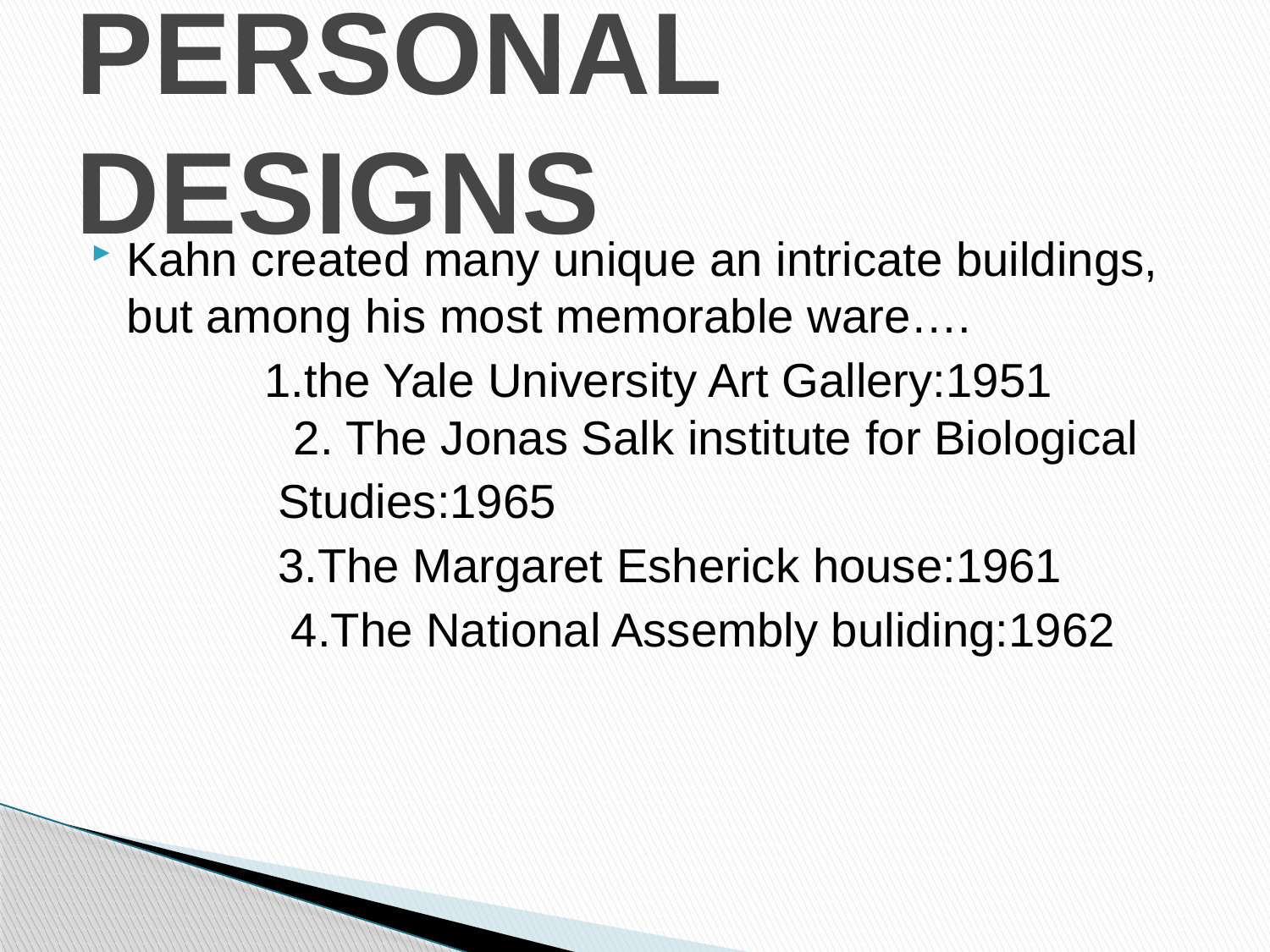

# PERSONAL DESIGNS
Kahn created many unique an intricate buildings, but among his most memorable ware….
             1.the Yale University Art Gallery:1951	             	   2. The Jonas Salk institute for Biological
              Studies:1965
              3.The Margaret Esherick house:1961
               4.The National Assembly buliding:1962